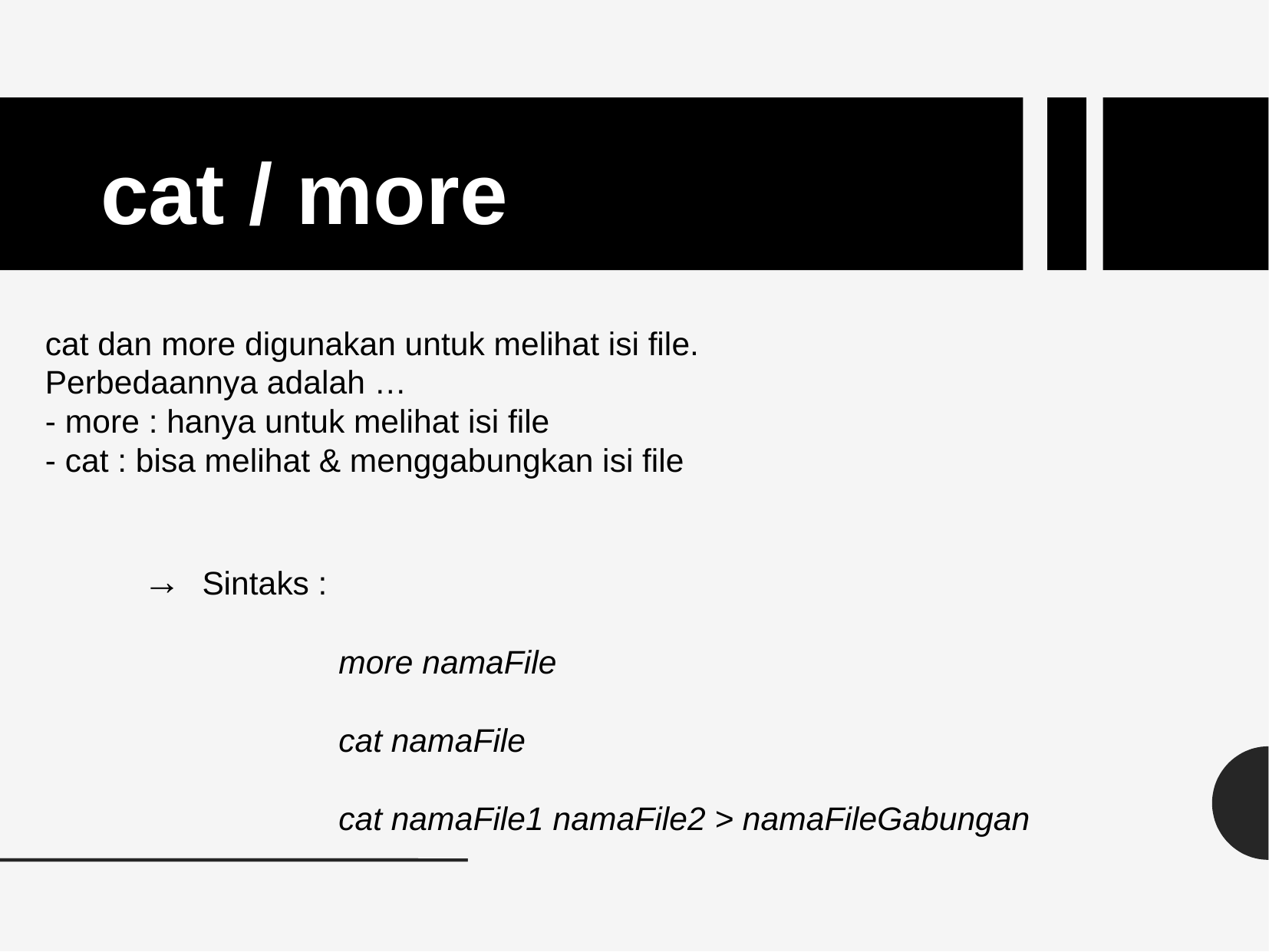

cat / more
cat dan more digunakan untuk melihat isi file.
Perbedaannya adalah …
- more : hanya untuk melihat isi file
- cat : bisa melihat & menggabungkan isi file

	→  Sintaks :

			more namaFile

			cat namaFile

			cat namaFile1 namaFile2 > namaFileGabungan